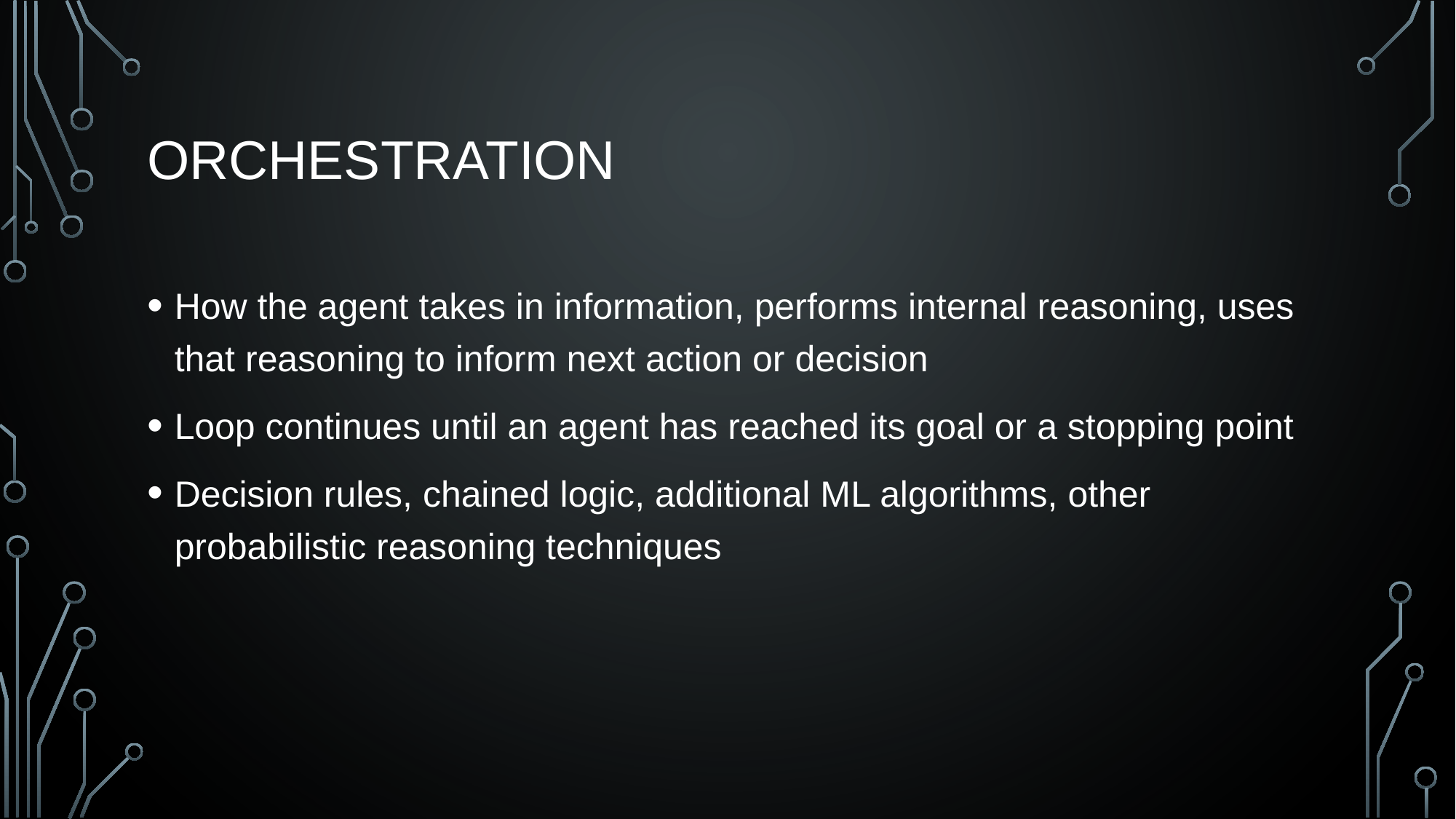

# Orchestration
How the agent takes in information, performs internal reasoning, uses that reasoning to inform next action or decision
Loop continues until an agent has reached its goal or a stopping point
Decision rules, chained logic, additional ML algorithms, other probabilistic reasoning techniques